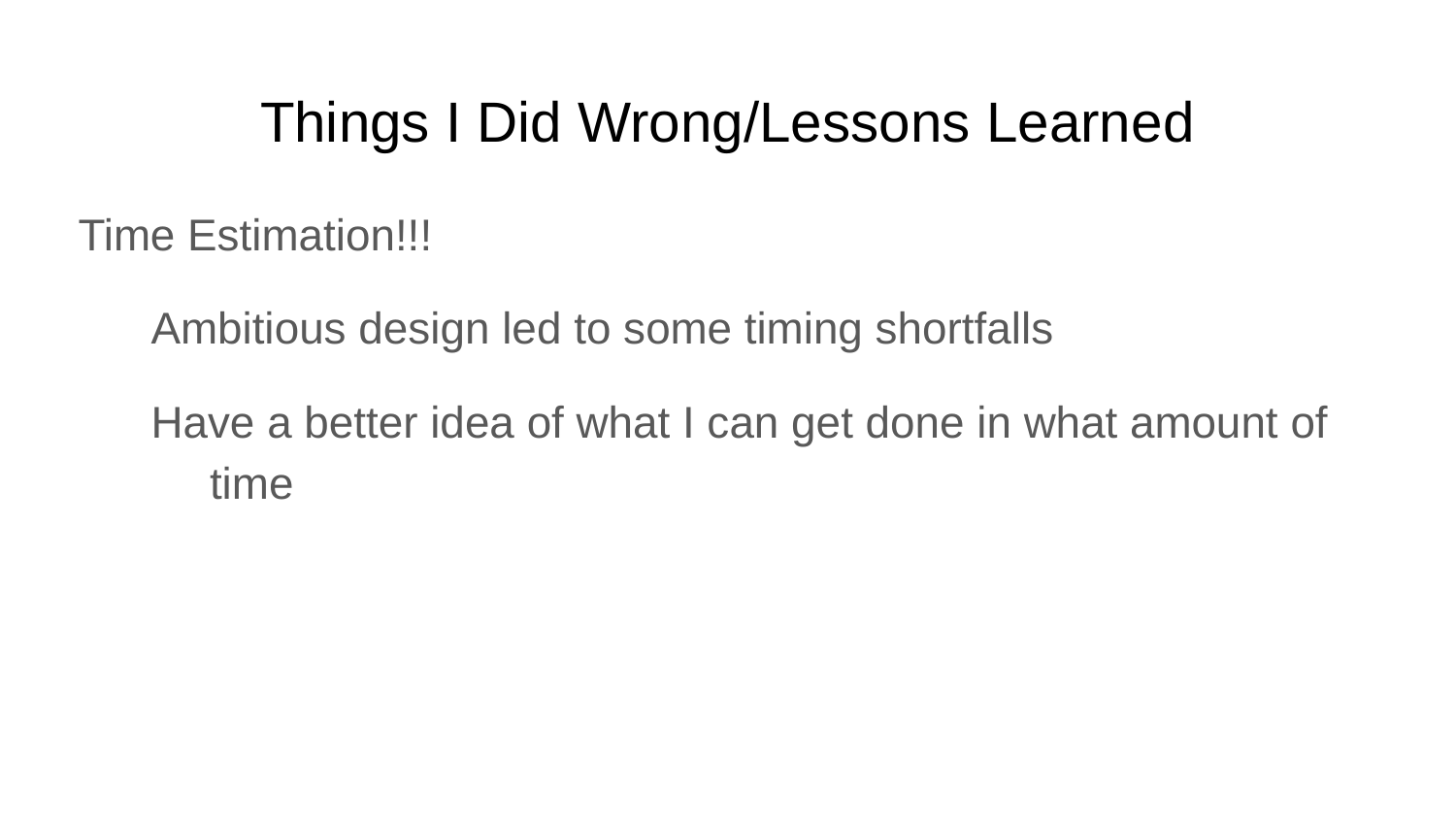

# Things I Did Wrong/Lessons Learned
Time Estimation!!!
Ambitious design led to some timing shortfalls
Have a better idea of what I can get done in what amount of time